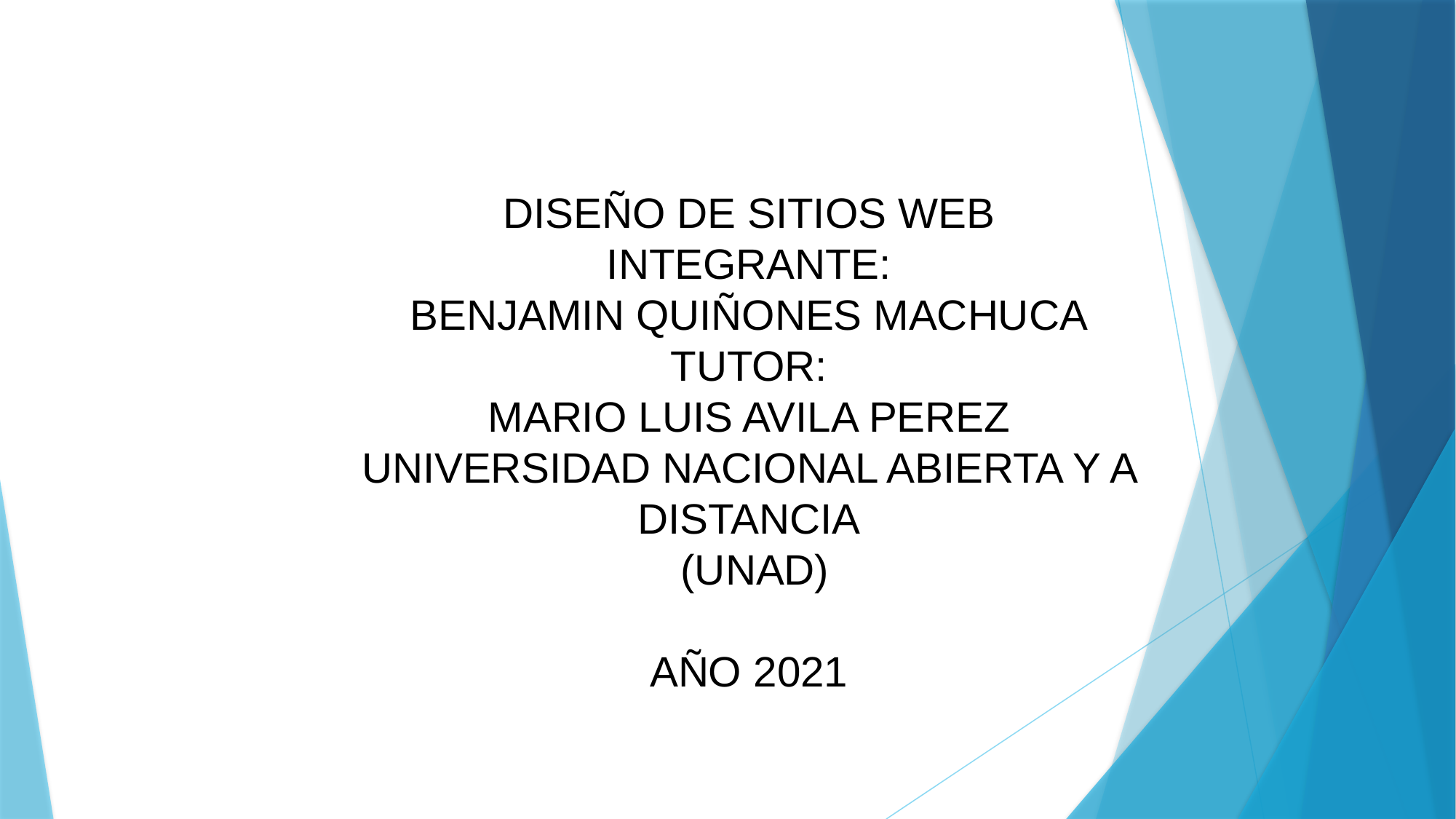

DISEÑO DE SITIOS WEB
INTEGRANTE:
BENJAMIN QUIÑONES MACHUCA
TUTOR:
MARIO LUIS AVILA PEREZ
UNIVERSIDAD NACIONAL ABIERTA Y A DISTANCIA
 (UNAD)

AÑO 2021